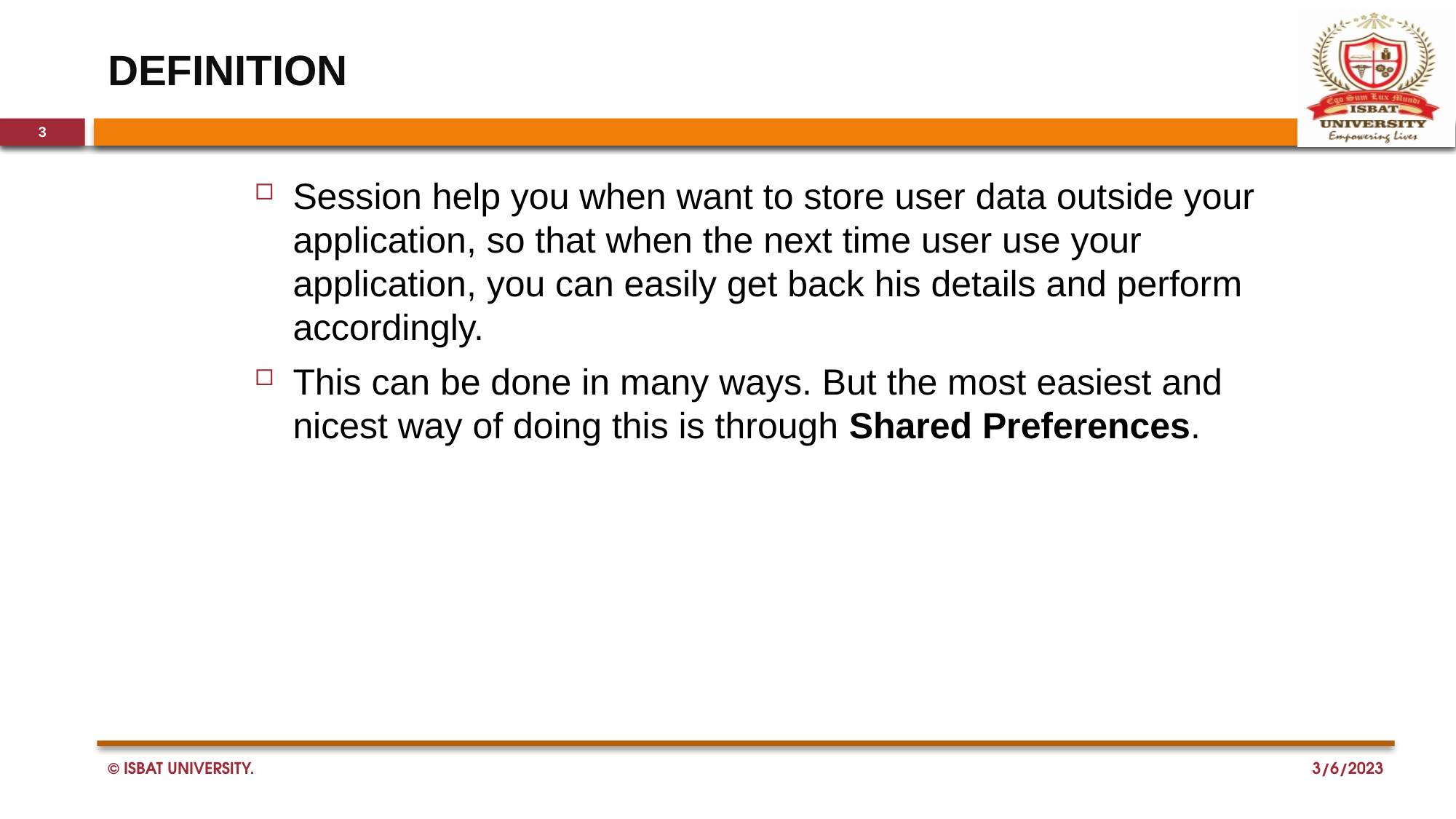

# DEFINITION
3
Session help you when want to store user data outside your application, so that when the next time user use your application, you can easily get back his details and perform accordingly.
This can be done in many ways. But the most easiest and nicest way of doing this is through Shared Preferences.